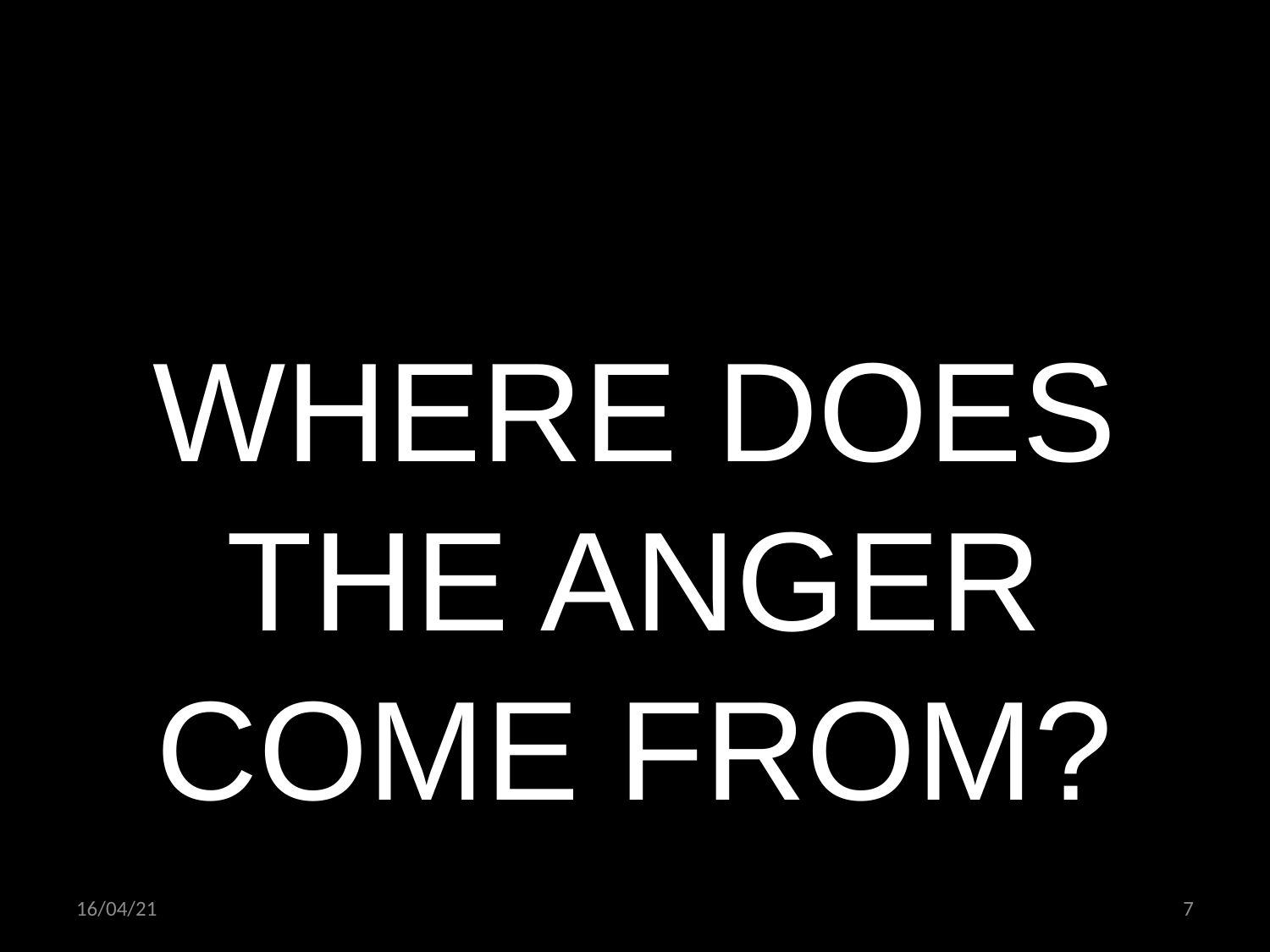

WHERE DOES THE ANGER COME FROM?
16/04/21
7